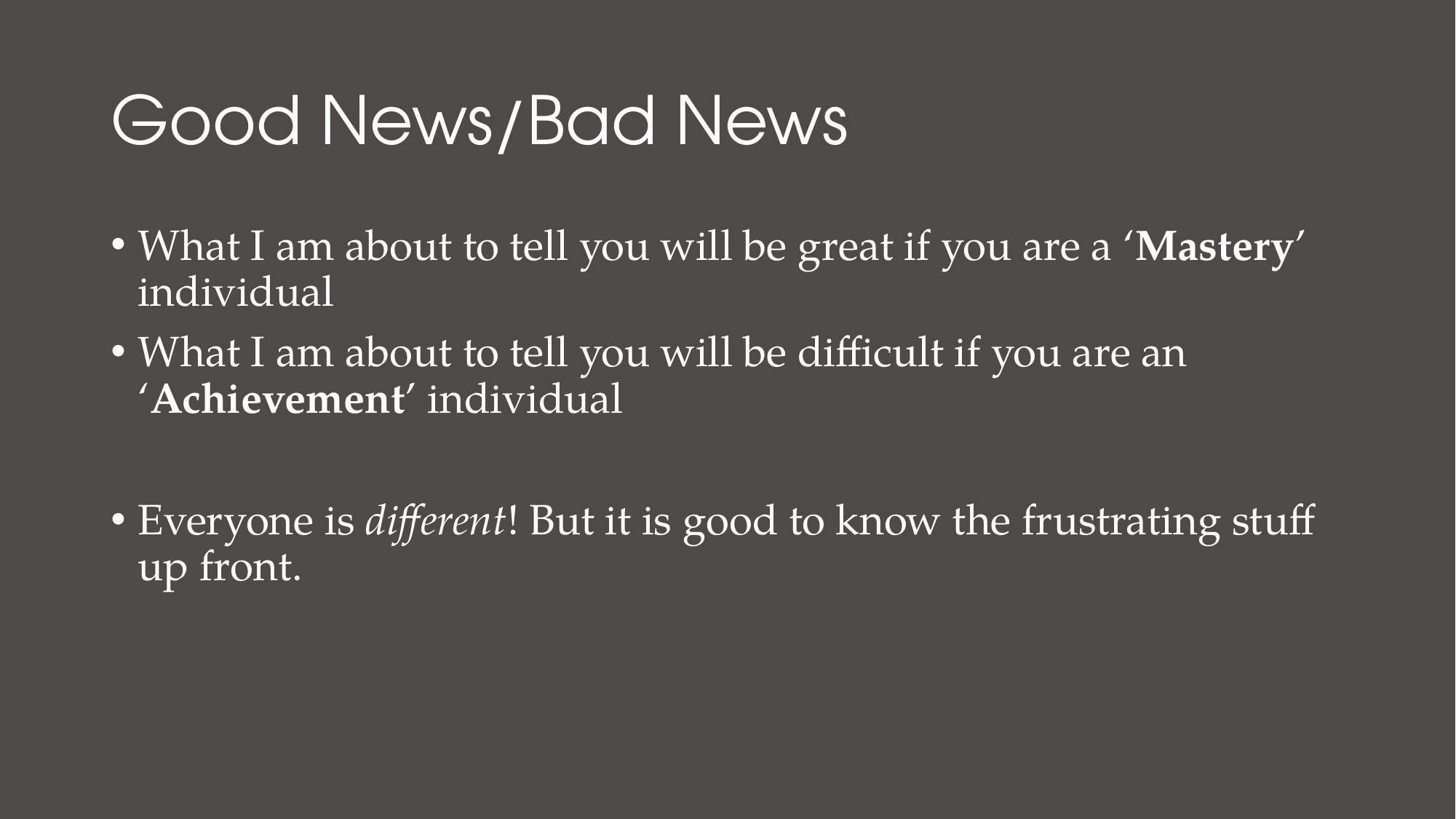

# Good News/Bad News
What I am about to tell you will be great if you are a ‘Mastery’ individual
What I am about to tell you will be difficult if you are an ‘Achievement’ individual

Everyone is different! But it is good to know the frustrating stuff up front.